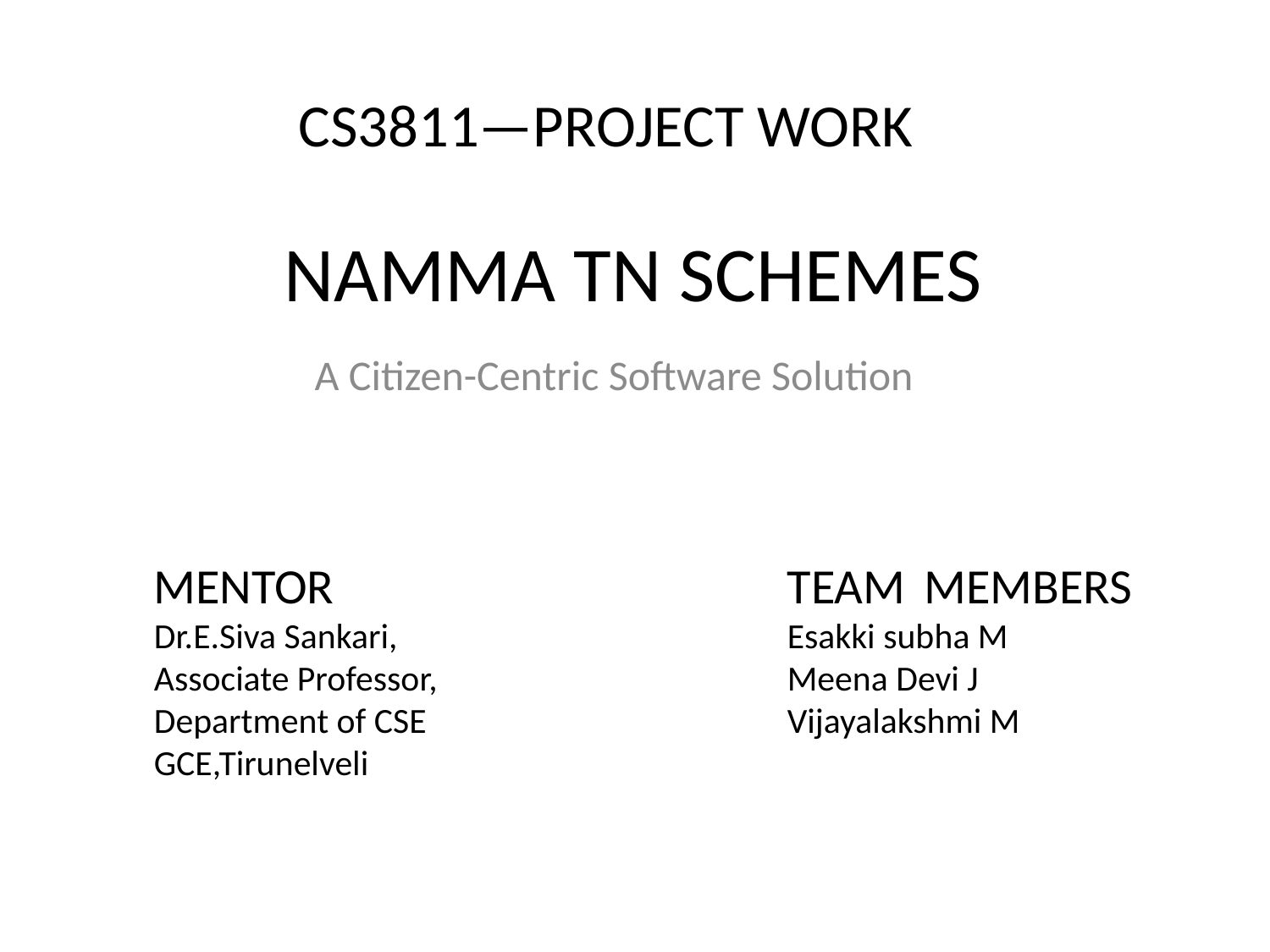

CS3811—PROJECT WORK
# NAMMA TN SCHEMES
A Citizen-Centric Software Solution
MENTOR
Dr.E.Siva Sankari,
Associate Professor,
Department of CSE
GCE,Tirunelveli

TEAM  MEMBERS
Esakki subha M
Meena Devi J
Vijayalakshmi M